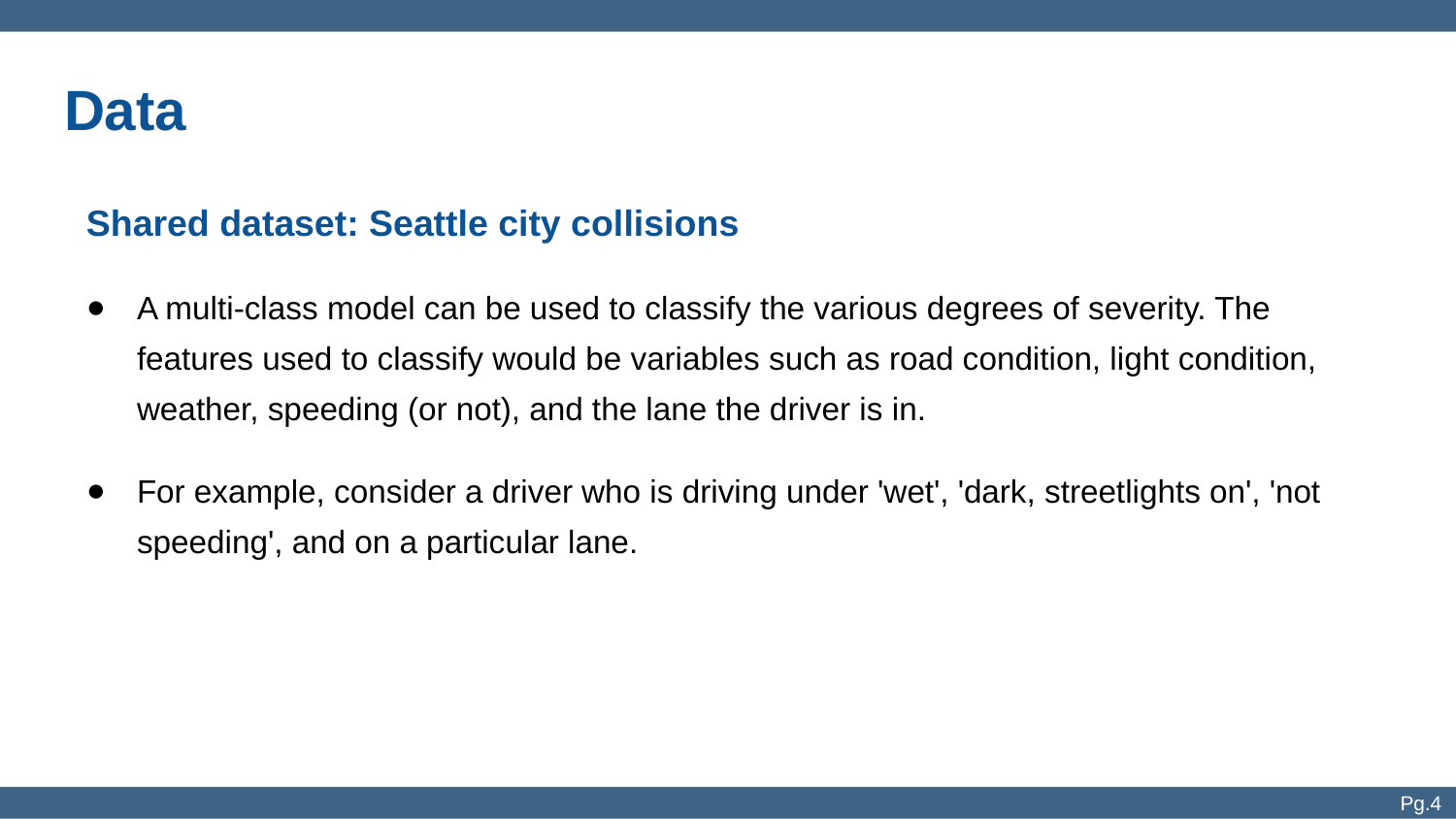

# Data
Shared dataset: Seattle city collisions
A multi-class model can be used to classify the various degrees of severity. The features used to classify would be variables such as road condition, light condition, weather, speeding (or not), and the lane the driver is in.
For example, consider a driver who is driving under 'wet', 'dark, streetlights on', 'not speeding', and on a particular lane.
Pg.4